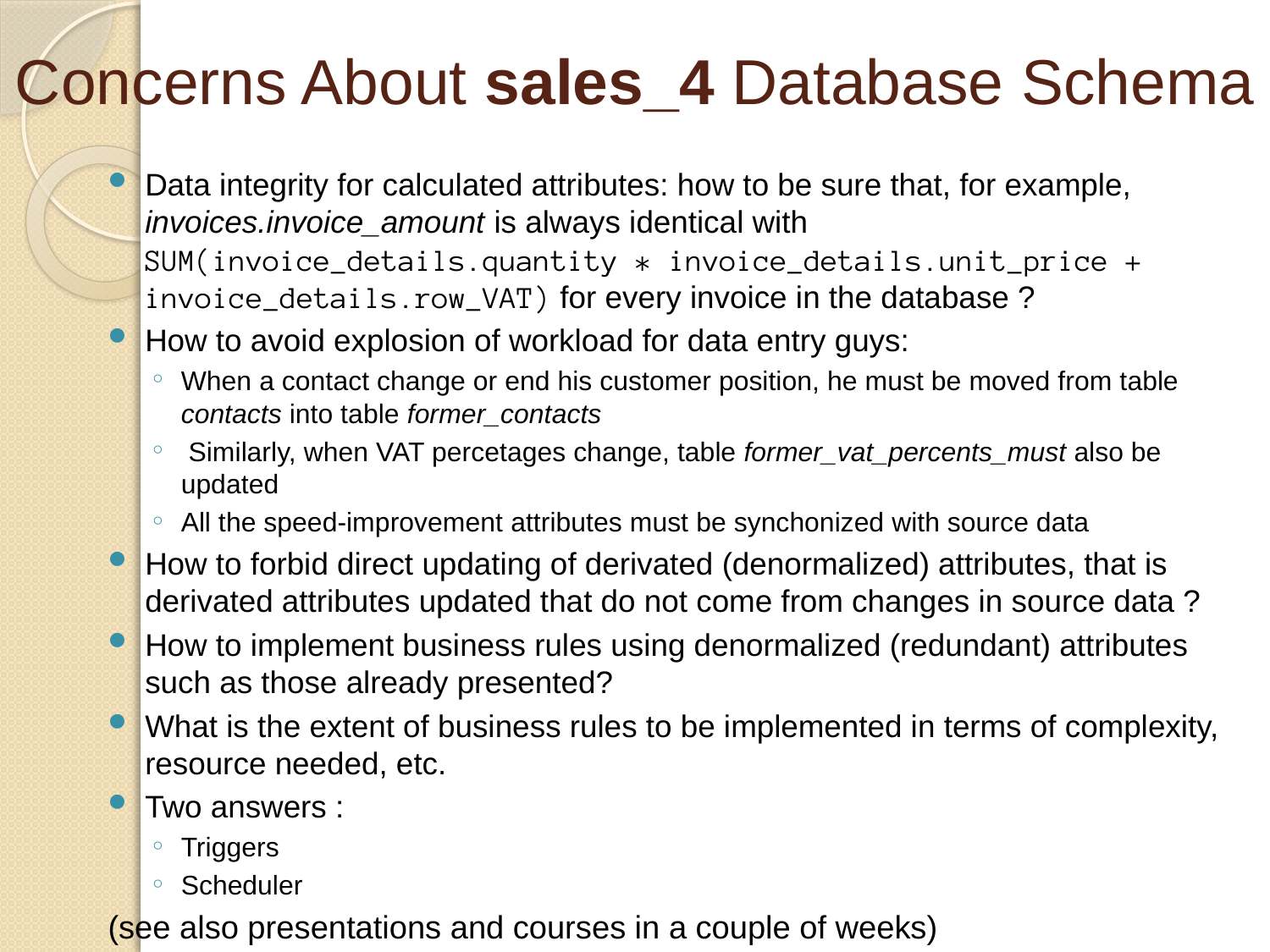

# Concerns About sales_4 Database Schema
Data integrity for calculated attributes: how to be sure that, for example, invoices.invoice_amount is always identical with SUM(invoice_details.quantity * invoice_details.unit_price + invoice_details.row_VAT) for every invoice in the database ?
How to avoid explosion of workload for data entry guys:
When a contact change or end his customer position, he must be moved from table contacts into table former_contacts
 Similarly, when VAT percetages change, table former_vat_percents_must also be updated
All the speed-improvement attributes must be synchonized with source data
How to forbid direct updating of derivated (denormalized) attributes, that is derivated attributes updated that do not come from changes in source data ?
How to implement business rules using denormalized (redundant) attributes such as those already presented?
What is the extent of business rules to be implemented in terms of complexity, resource needed, etc.
Two answers :
Triggers
Scheduler
(see also presentations and courses in a couple of weeks)